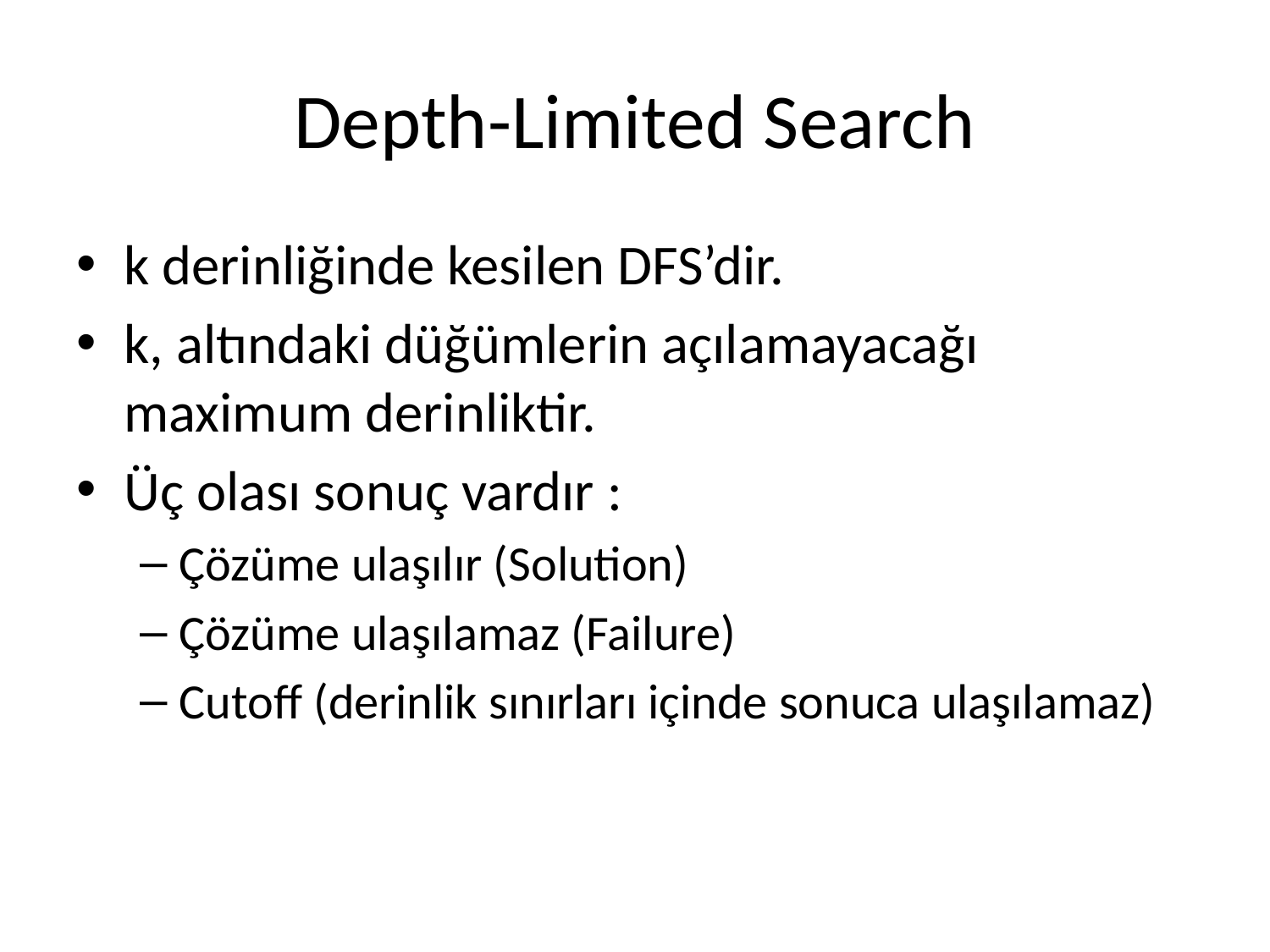

# Depth-Limited Search
k derinliğinde kesilen DFS’dir.
k, altındaki düğümlerin açılamayacağı maximum derinliktir.
Üç olası sonuç vardır :
Çözüme ulaşılır (Solution)
Çözüme ulaşılamaz (Failure)
Cutoff (derinlik sınırları içinde sonuca ulaşılamaz)